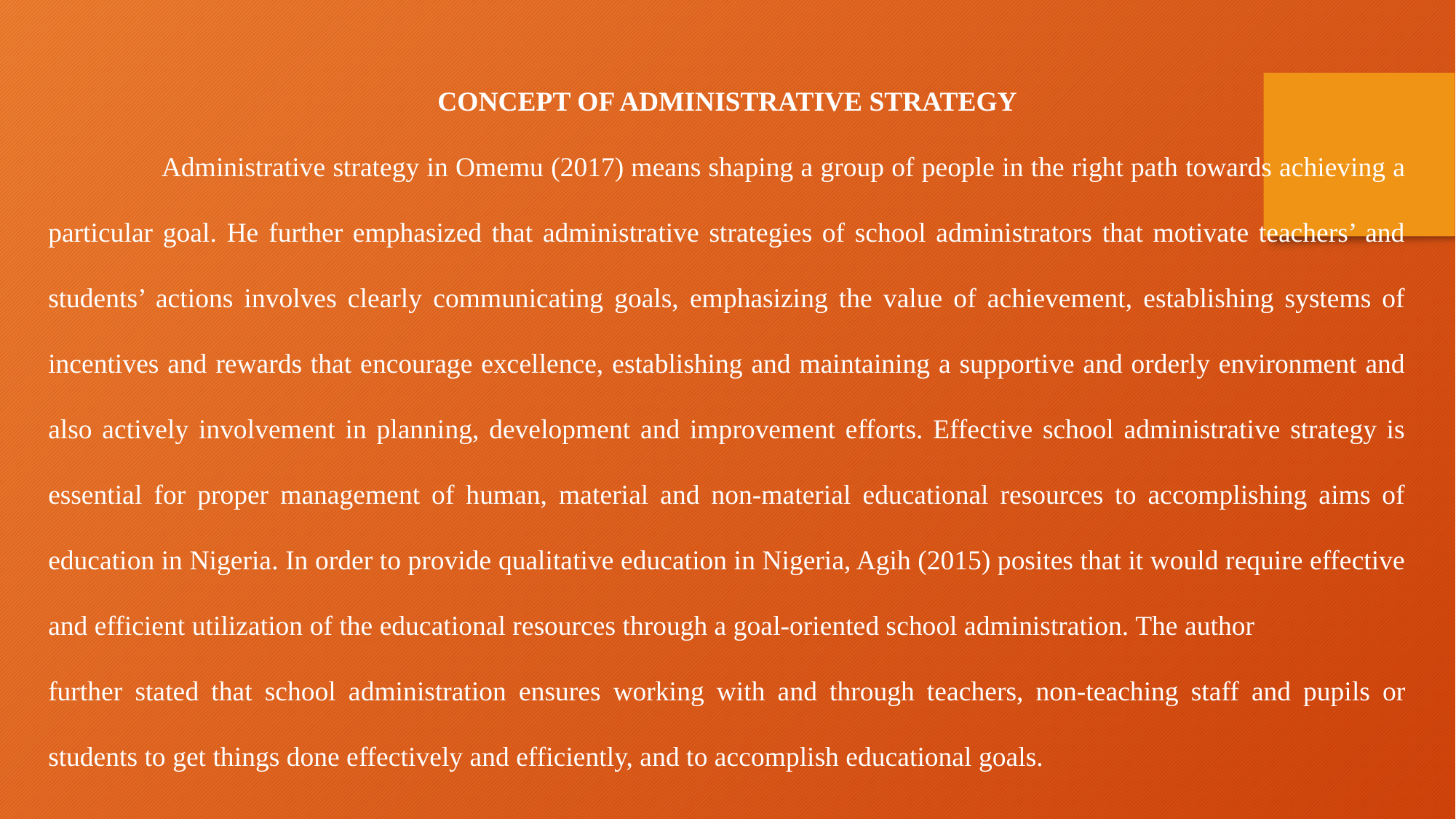

CONCEPT OF ADMINISTRATIVE STRATEGY
               Administrative strategy in Omemu (2017) means shaping a group of people in the right path towards achieving a particular goal. He further emphasized that administrative strategies of school administrators that motivate teachers’ and students’ actions involves clearly communicating goals, emphasizing the value of achievement, establishing systems of incentives and rewards that encourage excellence, establishing and maintaining a supportive and orderly environment and also actively involvement in planning, development and improvement efforts. Effective school administrative strategy is essential for proper management of human, material and non-material educational resources to accomplishing aims of education in Nigeria. In order to provide qualitative education in Nigeria, Agih (2015) posites that it would require effective and efficient utilization of the educational resources through a goal-oriented school administration. The author
further stated that school administration ensures working with and through teachers, non-teaching staff and pupils or students to get things done effectively and efficiently, and to accomplish educational goals.